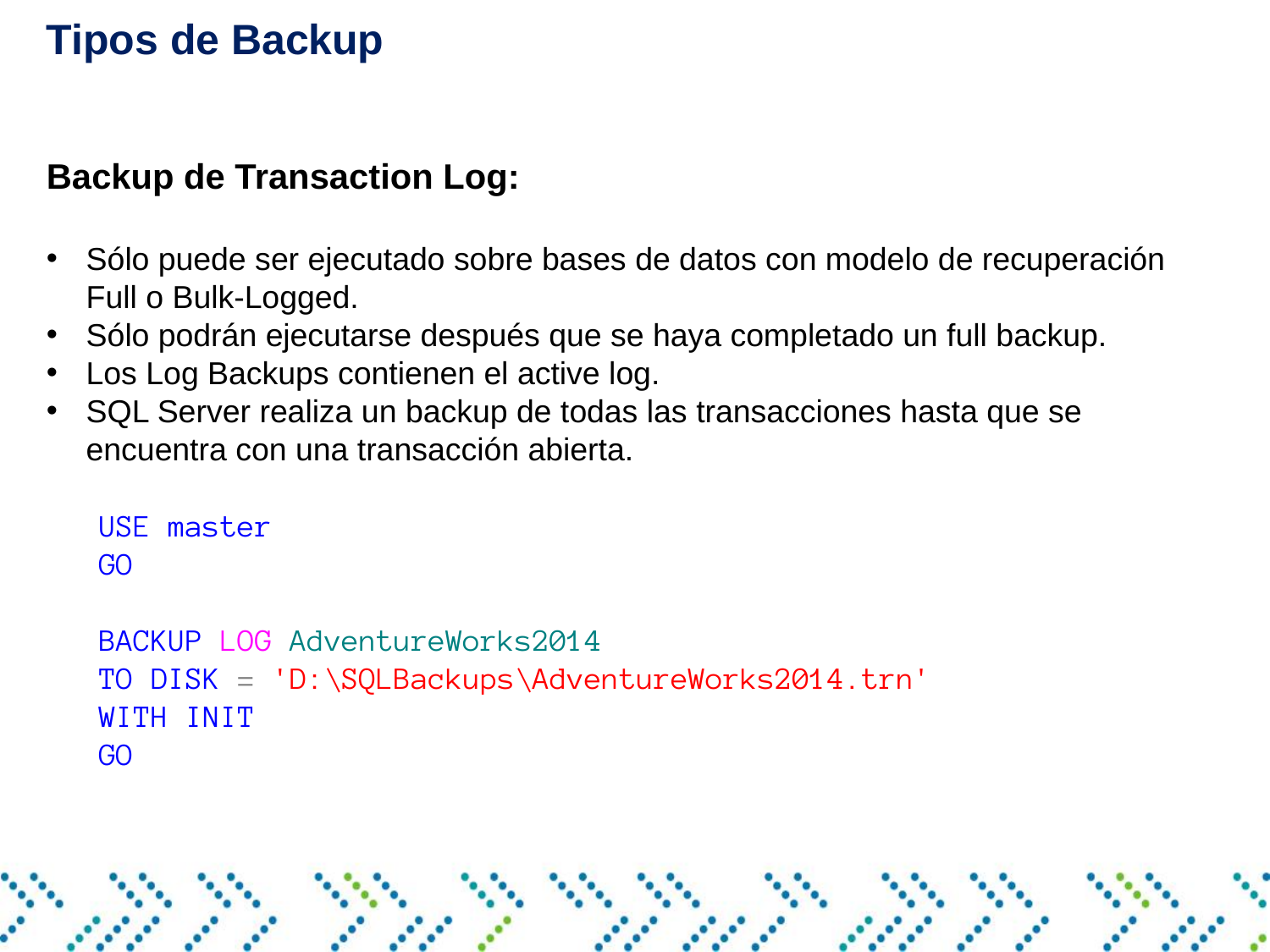

Tipos de Backup
#
Backup de Transaction Log:

Sólo puede ser ejecutado sobre bases de datos con modelo de recuperación  Full o Bulk-Logged.
Sólo podrán ejecutarse después que se haya completado un full backup.
Los Log Backups contienen el active log.
SQL Server realiza un backup de todas las transacciones hasta que se encuentra con una transacción abierta.

USE master
GO

BACKUP LOG AdventureWorks2014
TO DISK = 'D:\SQLBackups\AdventureWorks2014.trn'
WITH INIT
GO